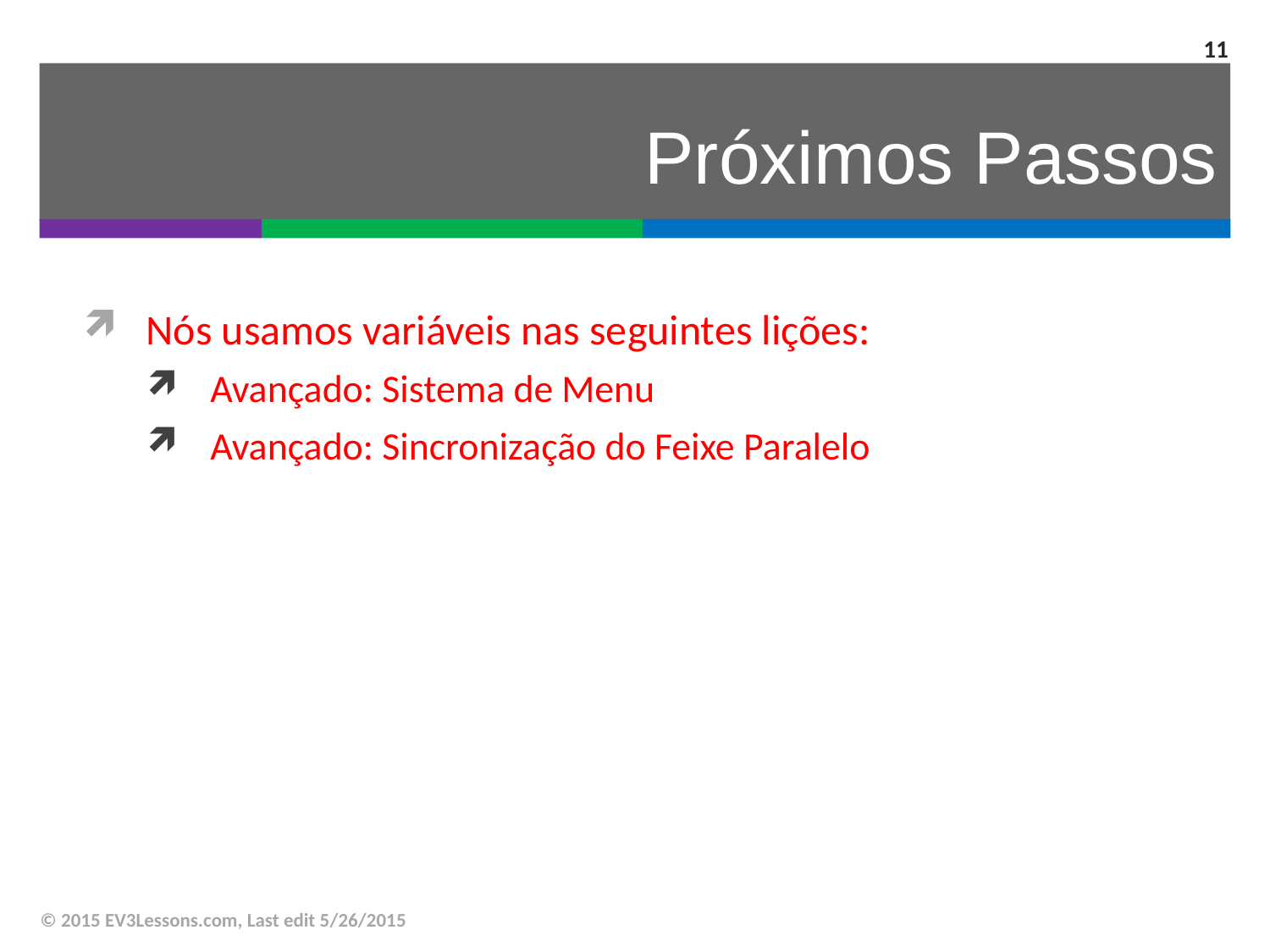

11
# Próximos Passos
Nós usamos variáveis nas seguintes lições:
Avançado: Sistema de Menu
Avançado: Sincronização do Feixe Paralelo
© 2015 EV3Lessons.com, Last edit 5/26/2015